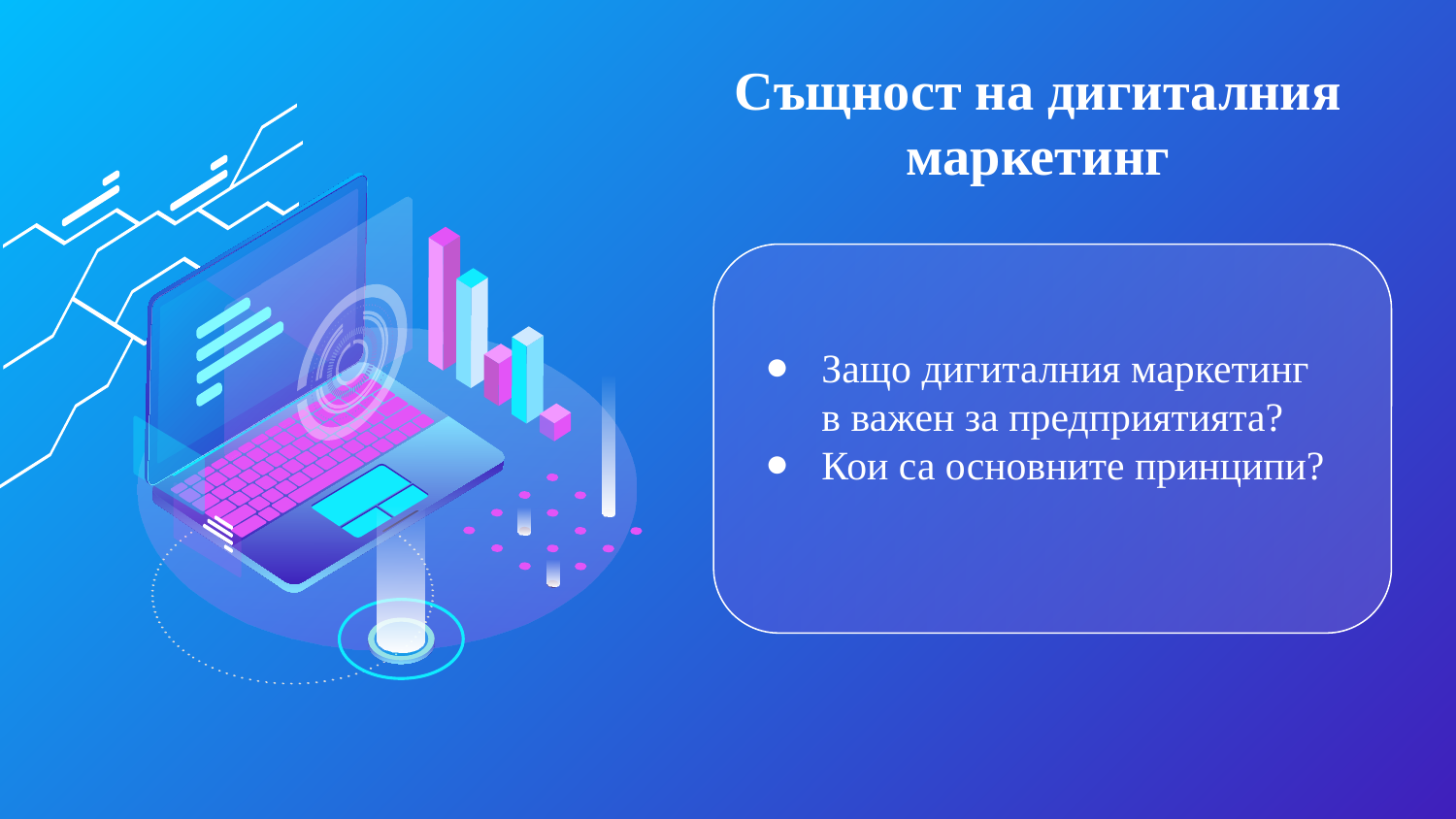

# Същност на дигиталния маркетинг

Защо дигиталния маркетинг в важен за предприятията?
Кои са основните принципи?